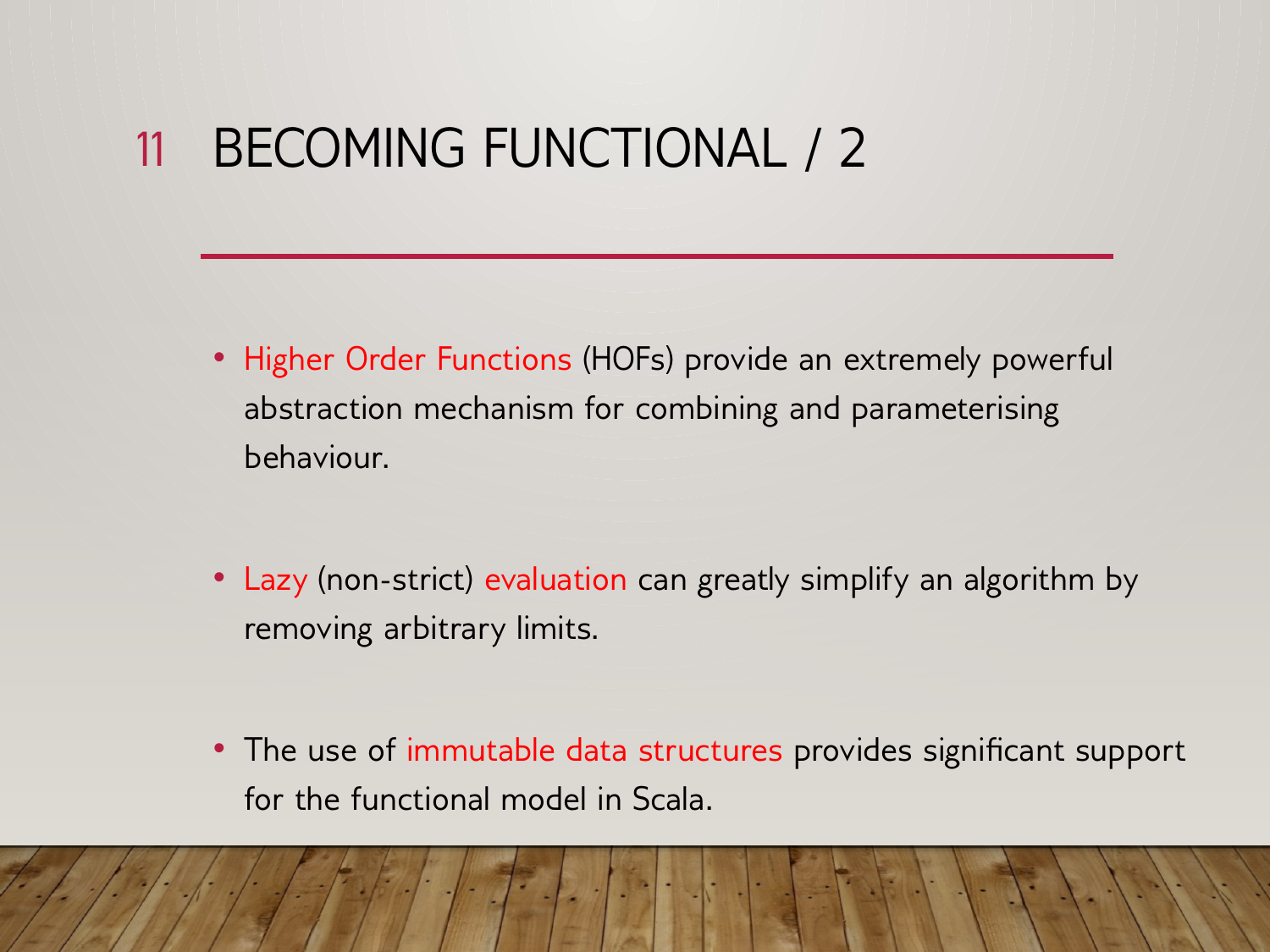

11
# Becoming Functional / 2

Higher Order Functions (HOFs) provide an extremely powerful abstraction mechanism for combining and parameterising behaviour.

Lazy (non-strict) evaluation can greatly simplify an algorithm by removing arbitrary limits.

The use of immutable data structures provides significant support for the functional model in Scala.